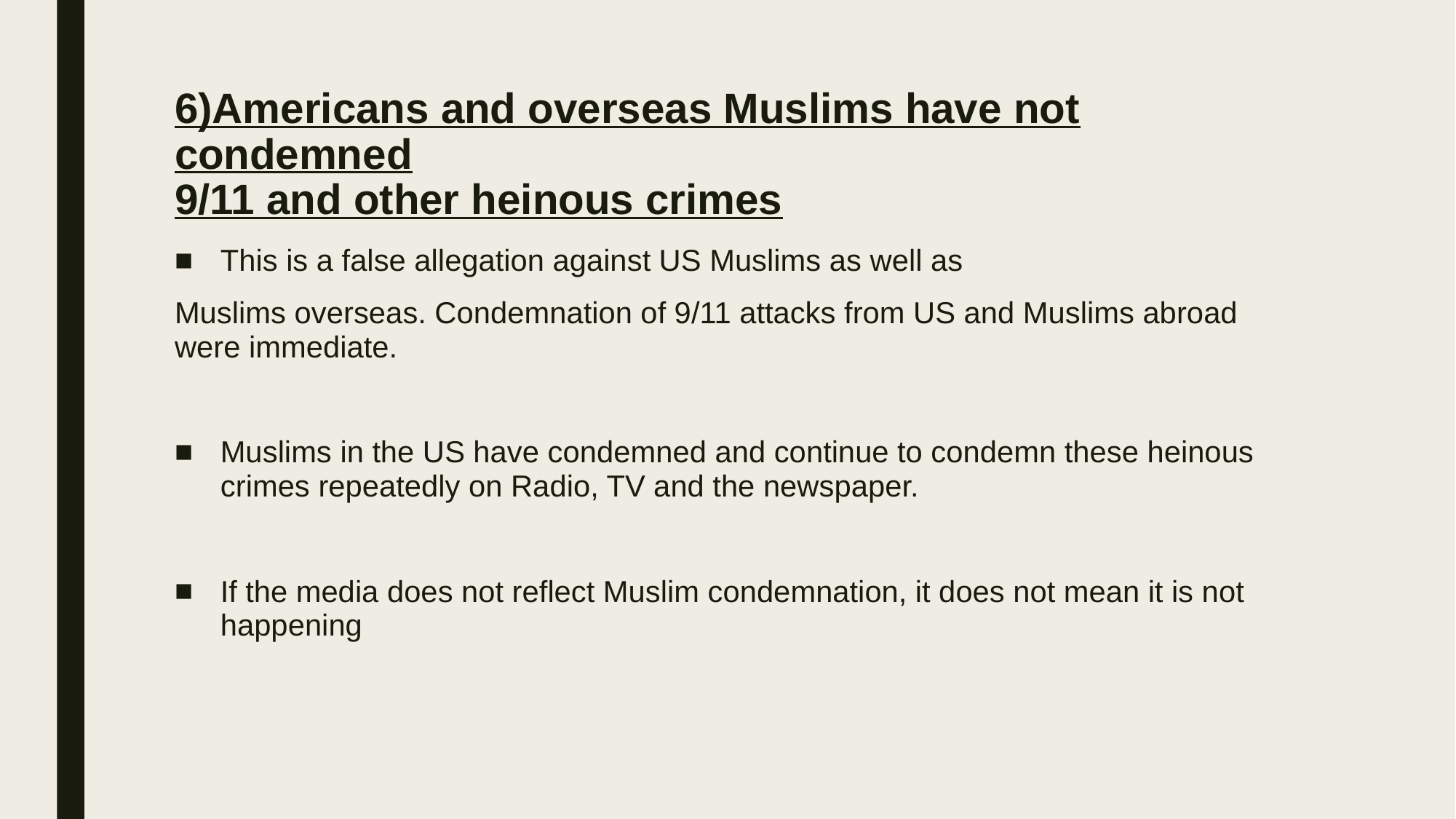

# 6)Americans and overseas Muslims have not condemned 9/11 and other heinous crimes

This is a false allegation against US Muslims as well as
Muslims overseas. Condemnation of 9/11 attacks from US and Muslims abroad were immediate.

Muslims in the US have condemned and continue to condemn these heinous crimes repeatedly on Radio, TV and the newspaper.

If the media does not reflect Muslim condemnation, it does not mean it is not happening